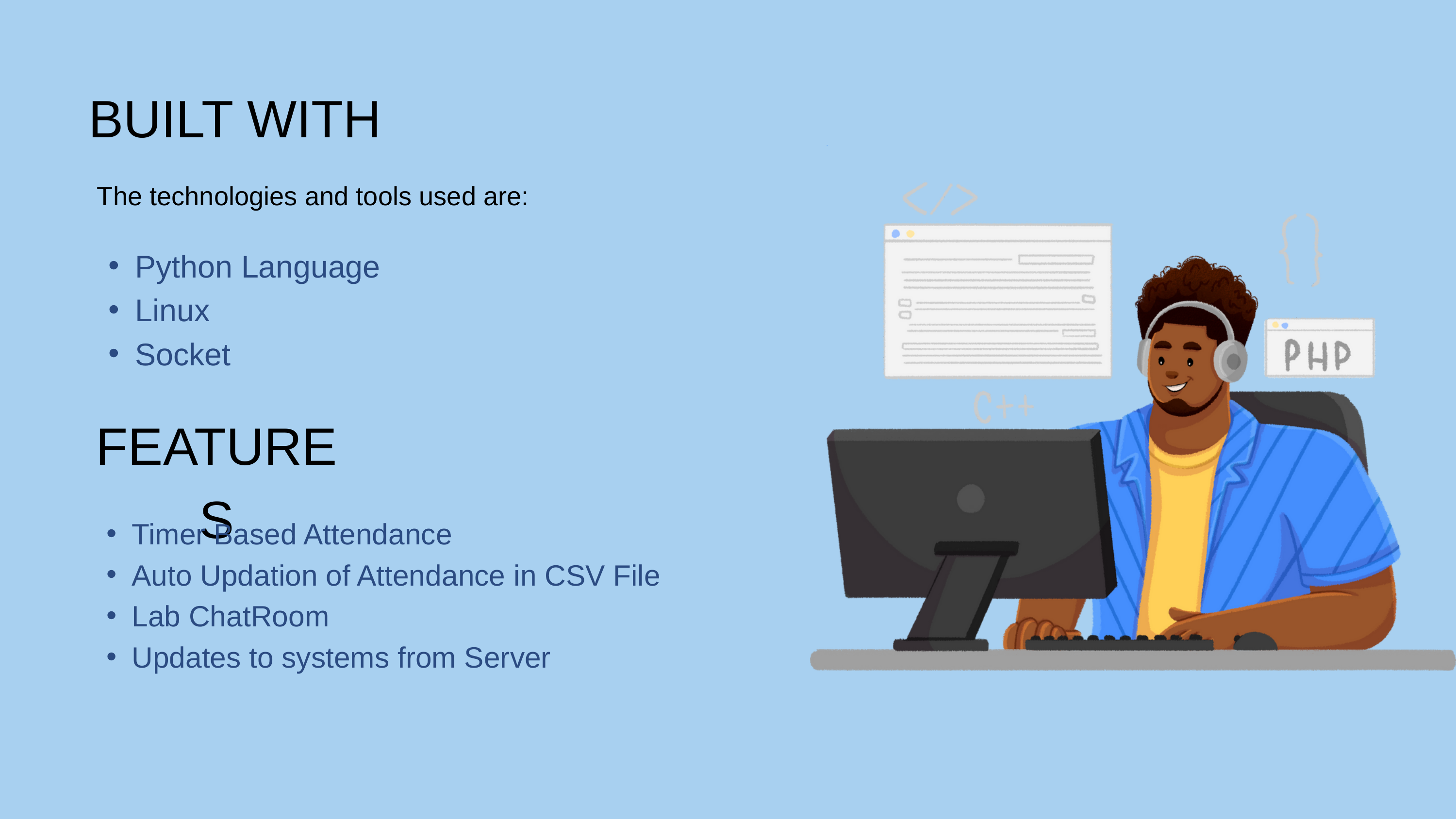

BUILT WITH

The technologies and tools used are:
Python Language
Linux
Socket
FEATURES
Timer Based Attendance
Auto Updation of Attendance in CSV File
Lab ChatRoom
Updates to systems from Server